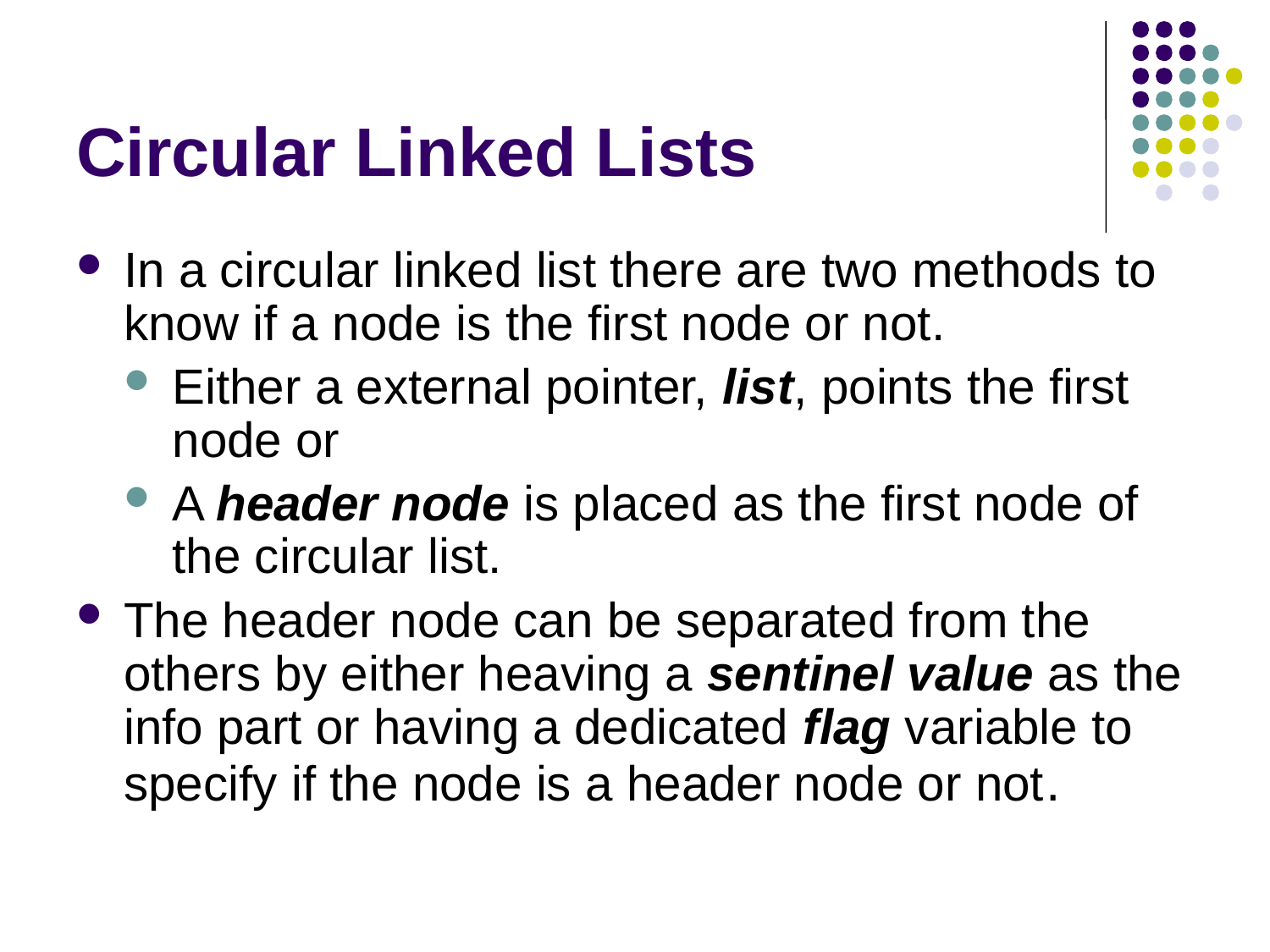

# Circular Linked Lists
In a circular linked list there are two methods to know if a node is the first node or not.
Either a external pointer, list, points the first node or
A header node is placed as the first node of the circular list.
The header node can be separated from the others by either heaving a sentinel value as the info part or having a dedicated flag variable to specify if the node is a header node or not.